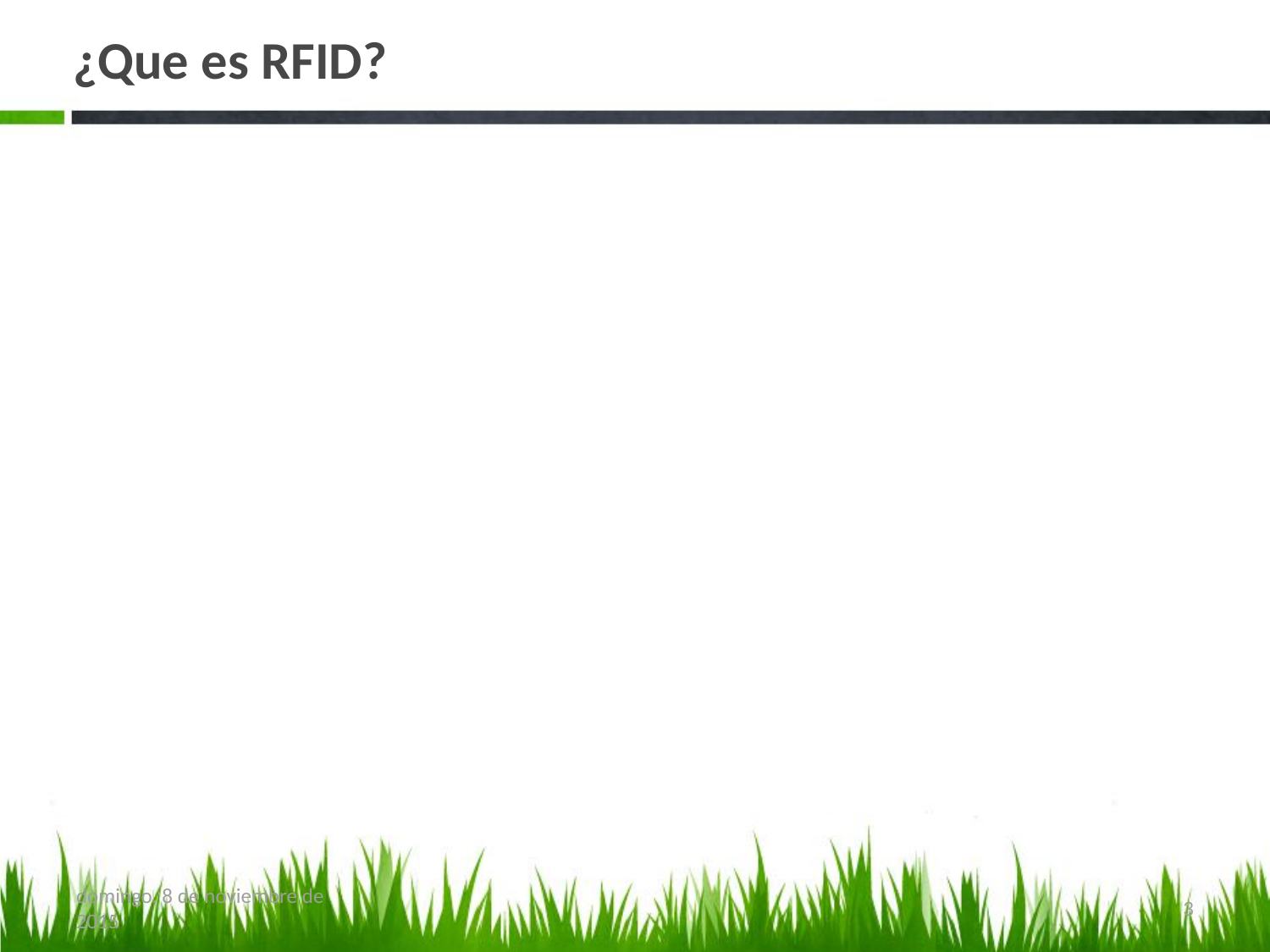

# ¿Que es RFID?

domingo, 8 de noviembre de 2015
3